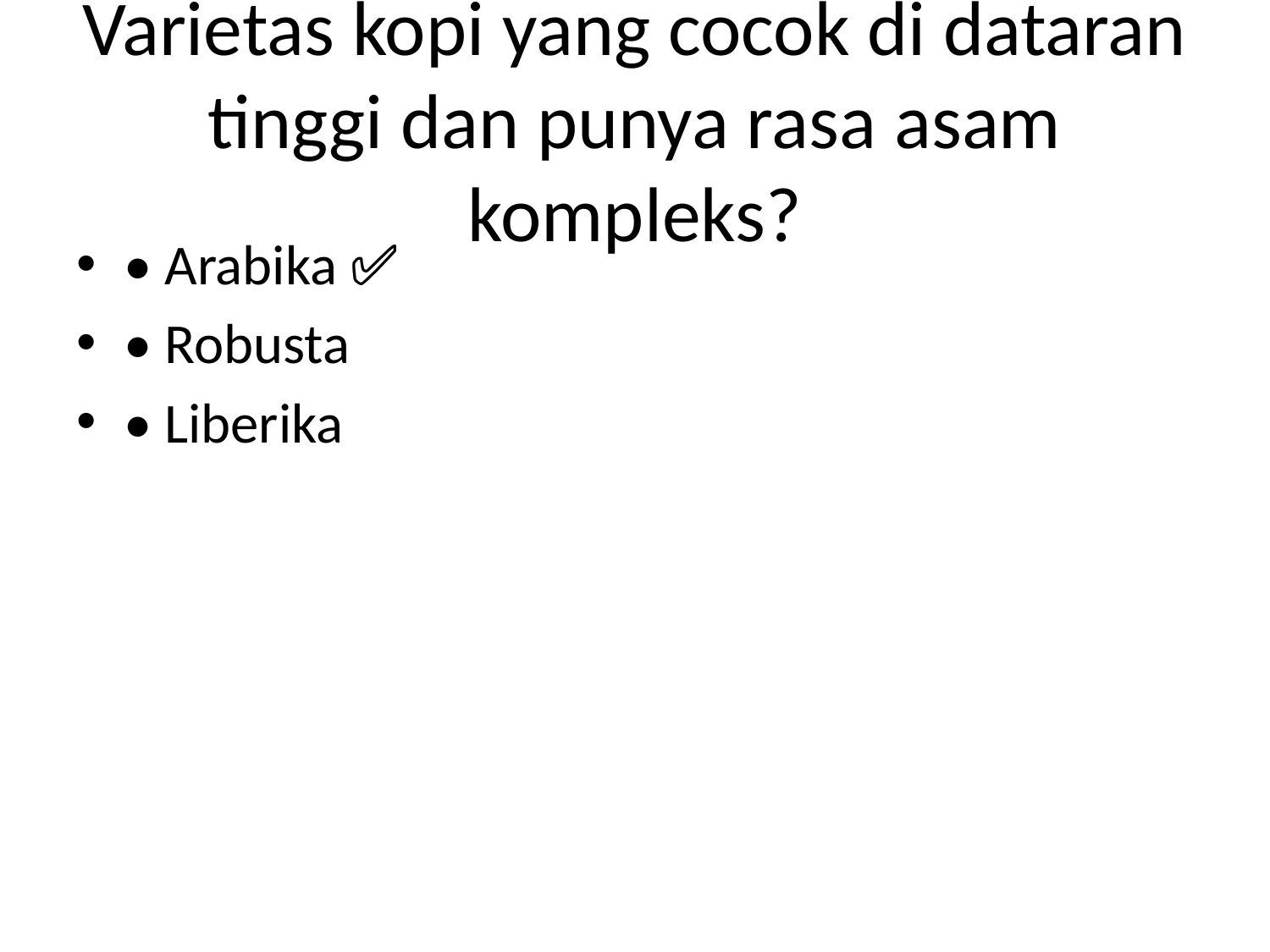

# Varietas kopi yang cocok di dataran tinggi dan punya rasa asam kompleks?
• Arabika ✅
• Robusta
• Liberika